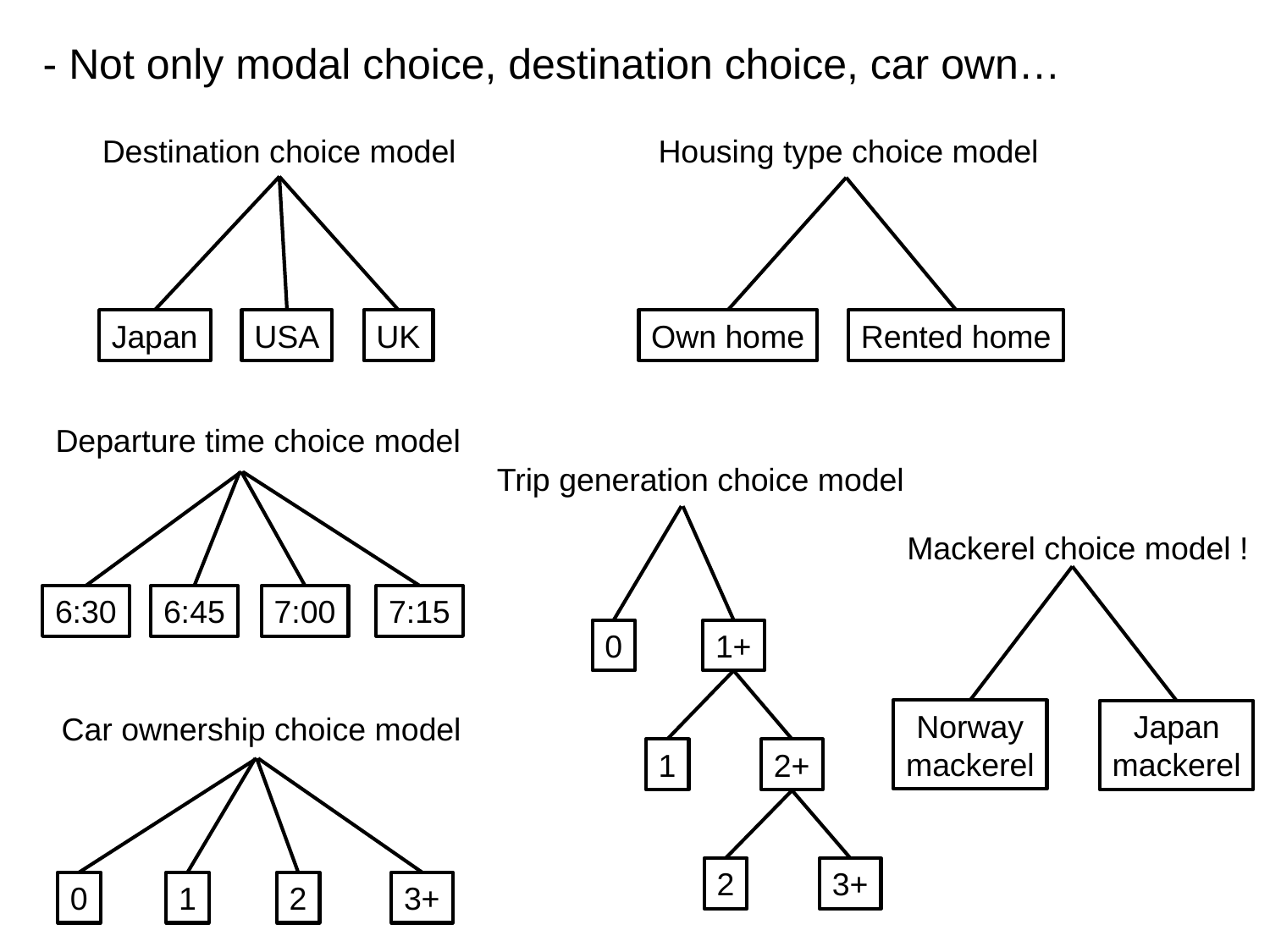

- Not only modal choice, destination choice, car own…
Destination choice model
Japan
USA
UK
Housing type choice model
Own home
Rented home
Departure time choice model
6:30
6:45
7:00
7:15
Trip generation choice model
0
1+
1
2+
2
3+
Mackerel choice model !
Norway
mackerel
Japan
mackerel
Car ownership choice model
0
1
2
3+